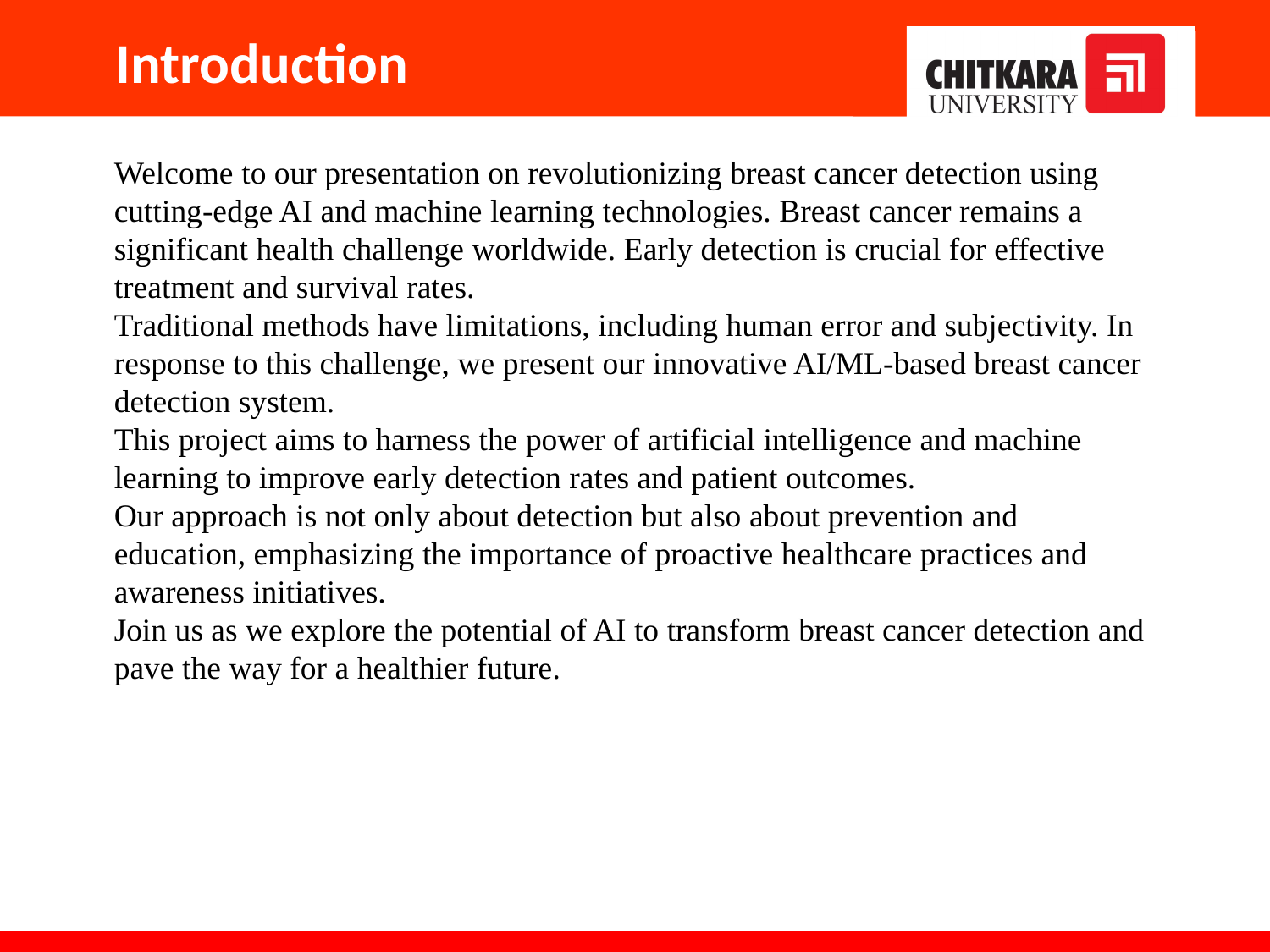

Introduction
Welcome to our presentation on revolutionizing breast cancer detection using cutting-edge AI and machine learning technologies. Breast cancer remains a significant health challenge worldwide. Early detection is crucial for effective treatment and survival rates.
Traditional methods have limitations, including human error and subjectivity. In response to this challenge, we present our innovative AI/ML-based breast cancer detection system.
This project aims to harness the power of artificial intelligence and machine learning to improve early detection rates and patient outcomes.
Our approach is not only about detection but also about prevention and education, emphasizing the importance of proactive healthcare practices and awareness initiatives.
Join us as we explore the potential of AI to transform breast cancer detection and pave the way for a healthier future.